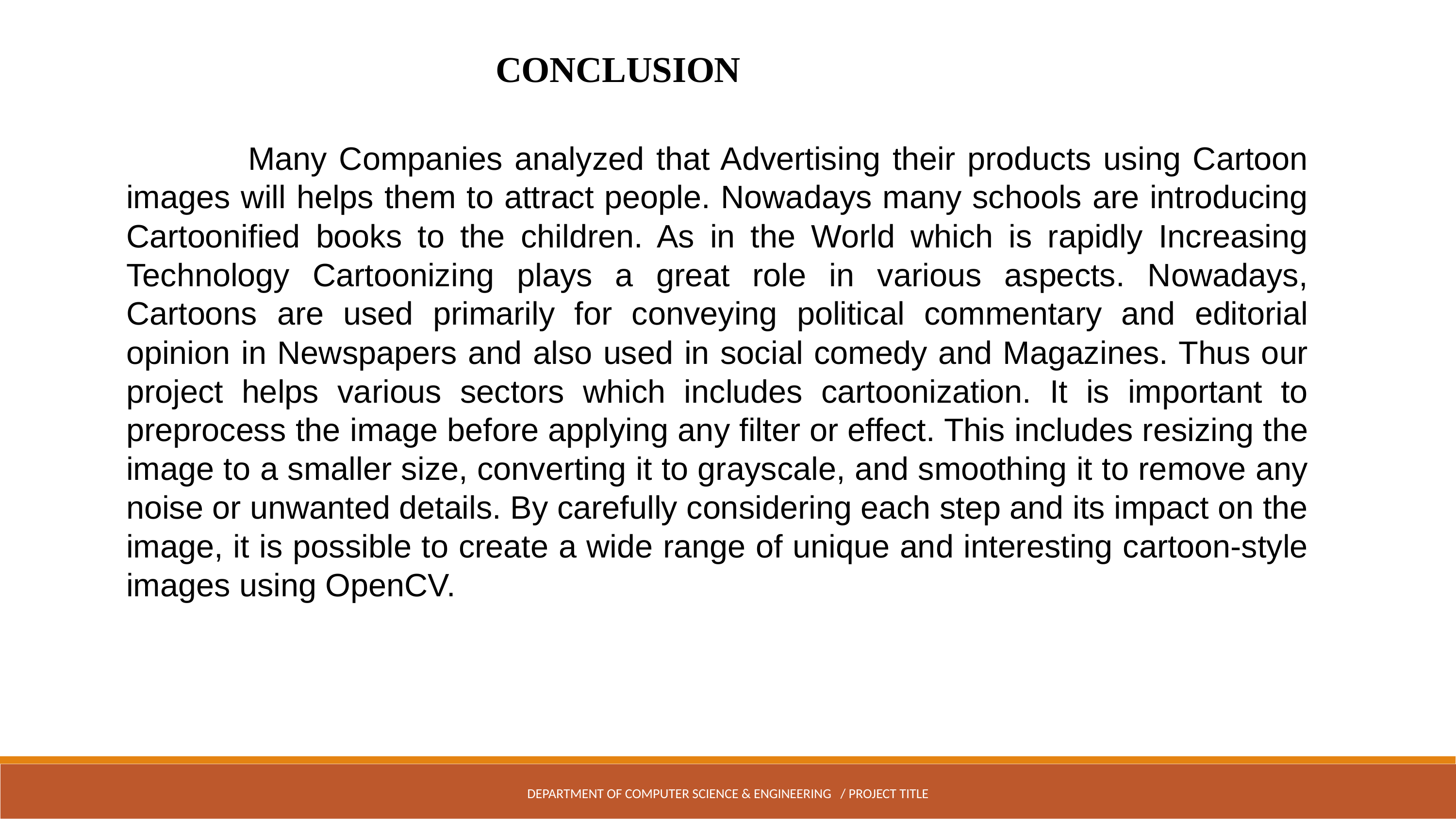

CONCLUSION
          Many Companies analyzed that Advertising their products using Cartoon images will helps them to attract people. Nowadays many schools are introducing Cartoonified books to the children. As in the World which is rapidly Increasing Technology Cartoonizing plays a great role in various aspects. Nowadays, Cartoons are used primarily for conveying political commentary and editorial opinion in Newspapers and also used in social comedy and Magazines. Thus our project helps various sectors which includes cartoonization. It is important to preprocess the image before applying any filter or effect. This includes resizing the image to a smaller size, converting it to grayscale, and smoothing it to remove any noise or unwanted details. By carefully considering each step and its impact on the image, it is possible to create a wide range of unique and interesting cartoon-style images using OpenCV.

DEPARTMENT OF COMPUTER SCIENCE & ENGINEERING   / PROJECT TITLE
30